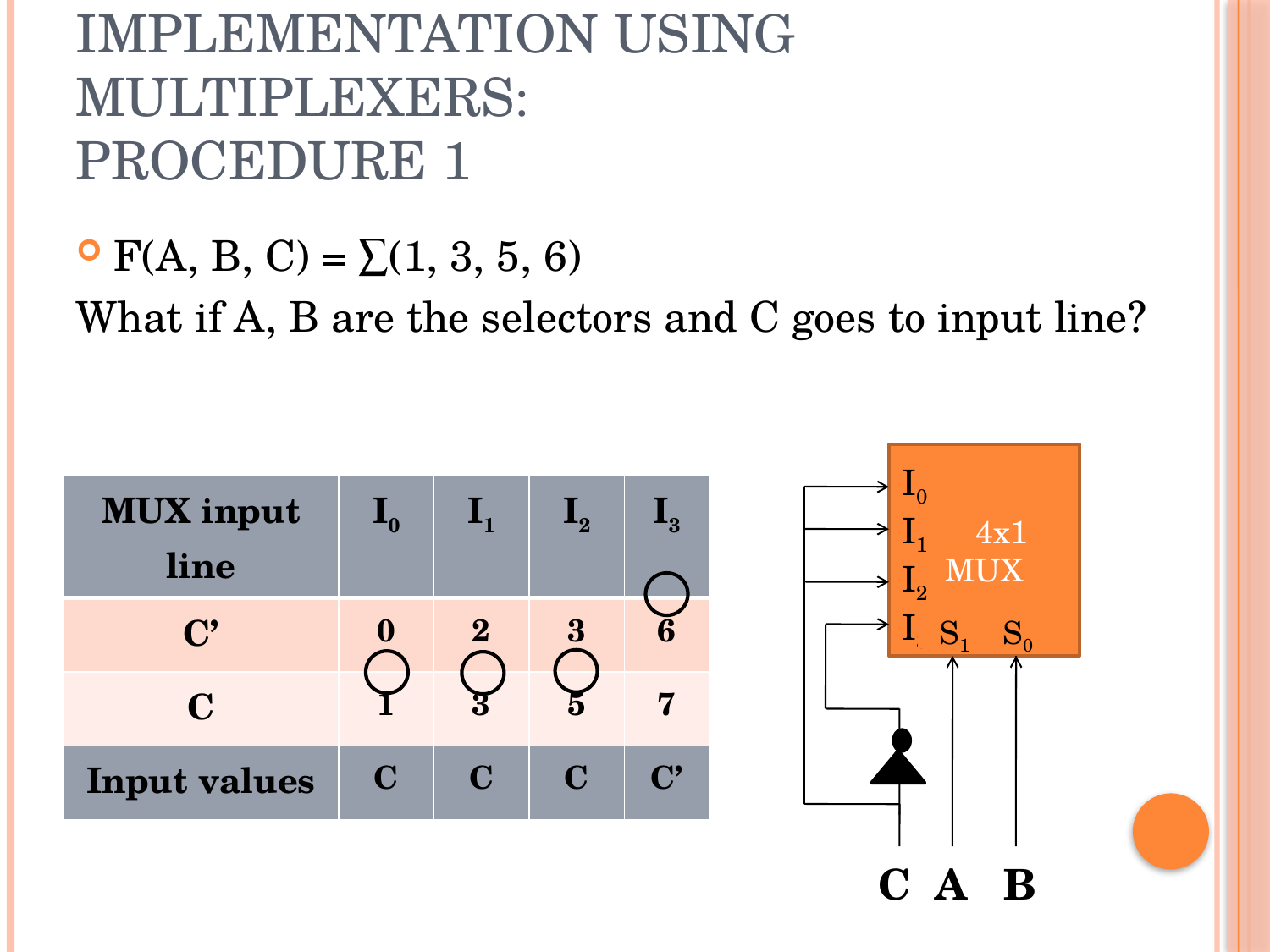

# Implementation Using Multiplexers: Procedure 1
F(A, B, C) = ∑(1, 3, 5, 6)
What if A, B are the selectors and C goes to input line?

    4x1 MUX
I0
I1
I2
I3
| MUX input line | I0 | I1 | I2 | I3 |
| --- | --- | --- | --- | --- |
| C’ | 0 | 2 | 3 | 6 |
| C | 1 | 3 | 5 | 7 |
| Input values | C | C | C | C’ |

S1     S0

C  A   B